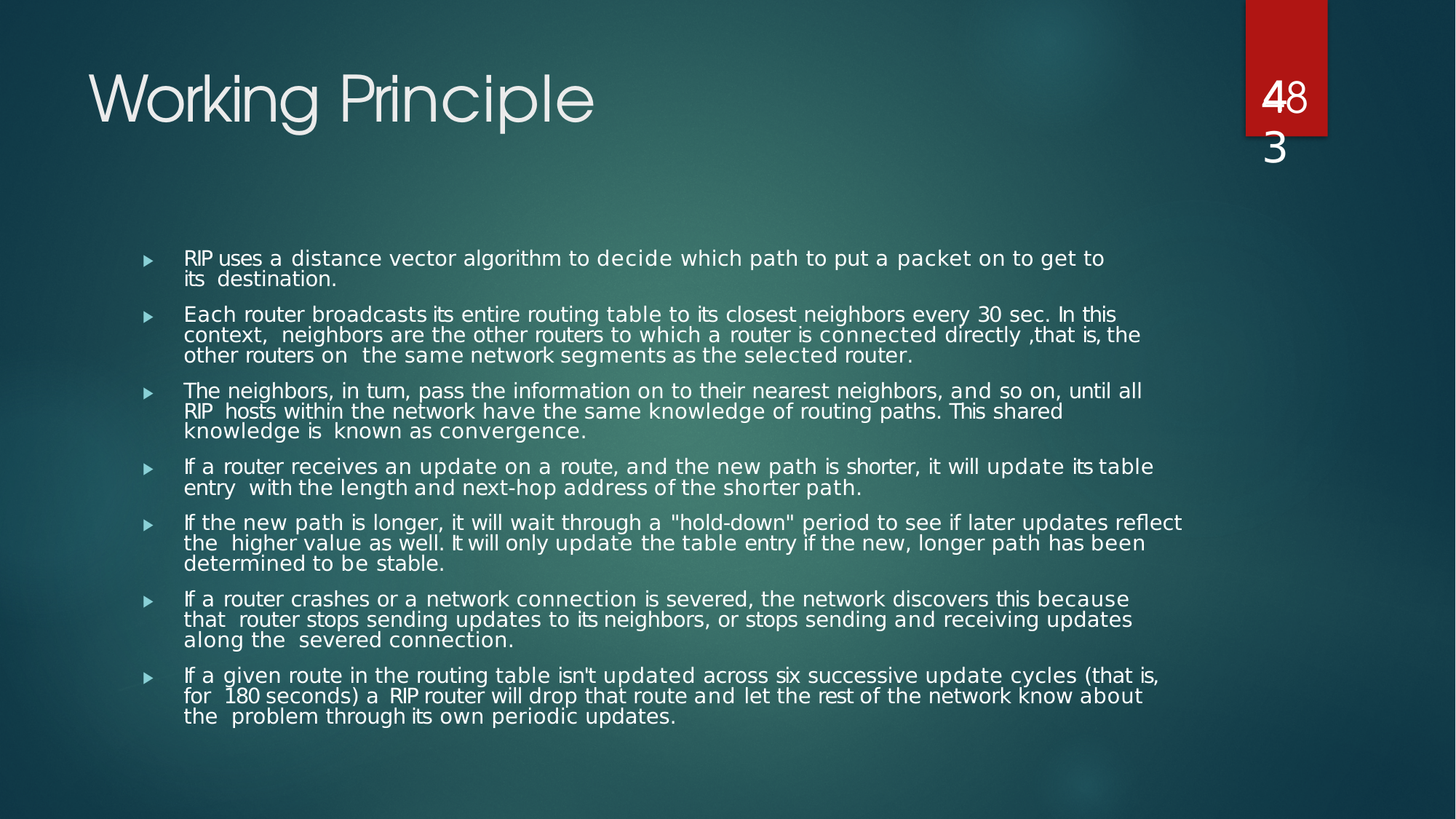

48
# Working Principle
43
▶	RIP uses a distance vector algorithm to decide which path to put a packet on to get to its  destination.
▶	Each router broadcasts its entire routing table to its closest neighbors every 30 sec. In this context,  neighbors are the other routers to which a router is connected directly ,that is, the other routers on  the same network segments as the selected router.
▶	The neighbors, in turn, pass the information on to their nearest neighbors, and so on, until all RIP  hosts within the network have the same knowledge of routing paths. This shared knowledge is  known as convergence.
▶	If a router receives an update on a route, and the new path is shorter, it will update its table entry  with the length and next-hop address of the shorter path.
▶	If the new path is longer, it will wait through a "hold-down" period to see if later updates reflect the  higher value as well. It will only update the table entry if the new, longer path has been  determined to be stable.
▶	If a router crashes or a network connection is severed, the network discovers this because that  router stops sending updates to its neighbors, or stops sending and receiving updates along the  severed connection.
▶	If a given route in the routing table isn't updated across six successive update cycles (that is, for  180 seconds) a RIP router will drop that route and let the rest of the network know about the  problem through its own periodic updates.